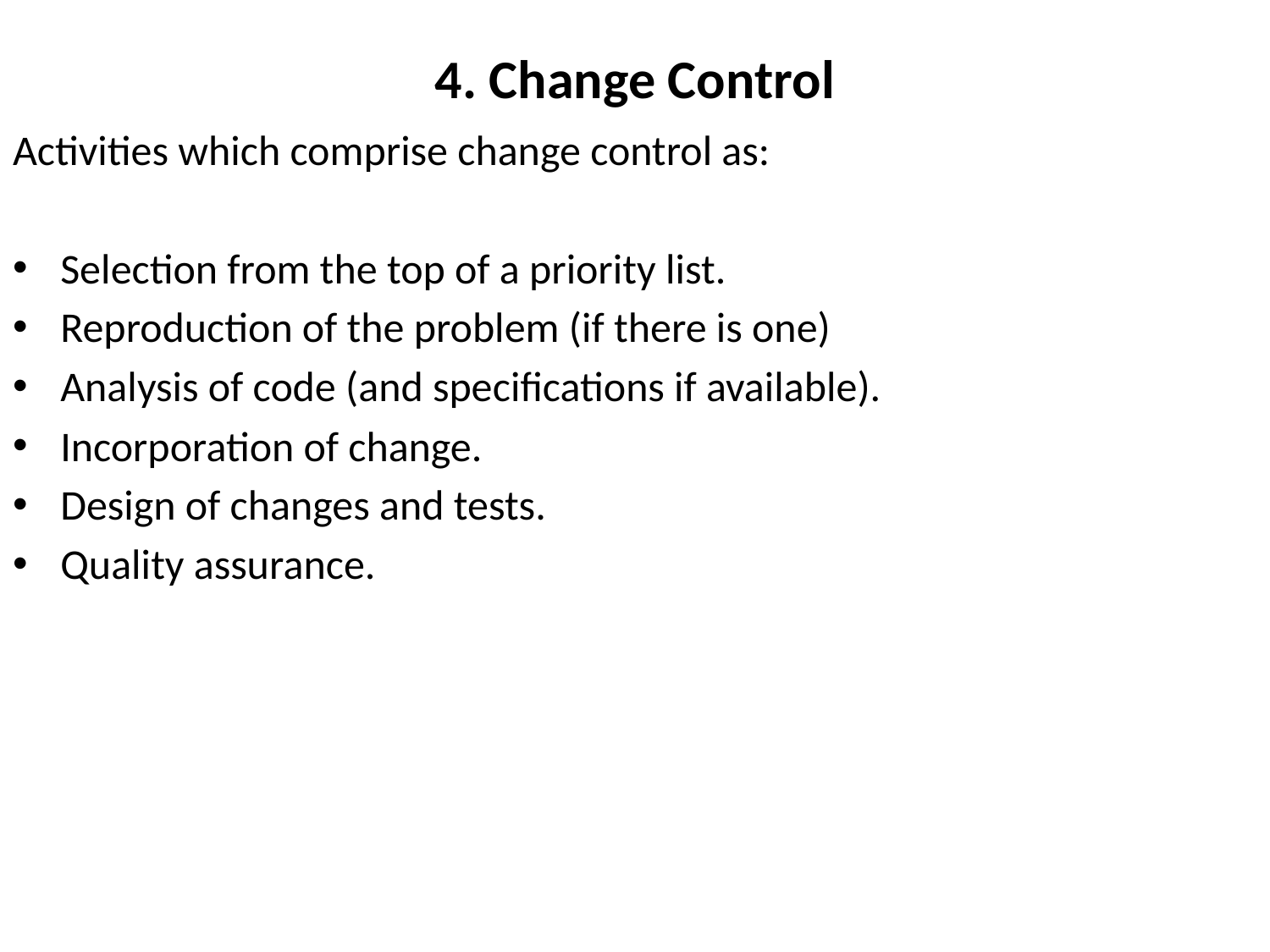

# 4. Change Control
Activities which comprise change control as:

Selection from the top of a priority list.
Reproduction of the problem (if there is one)
Analysis of code (and specifications if available).
Incorporation of change.
Design of changes and tests.
Quality assurance.